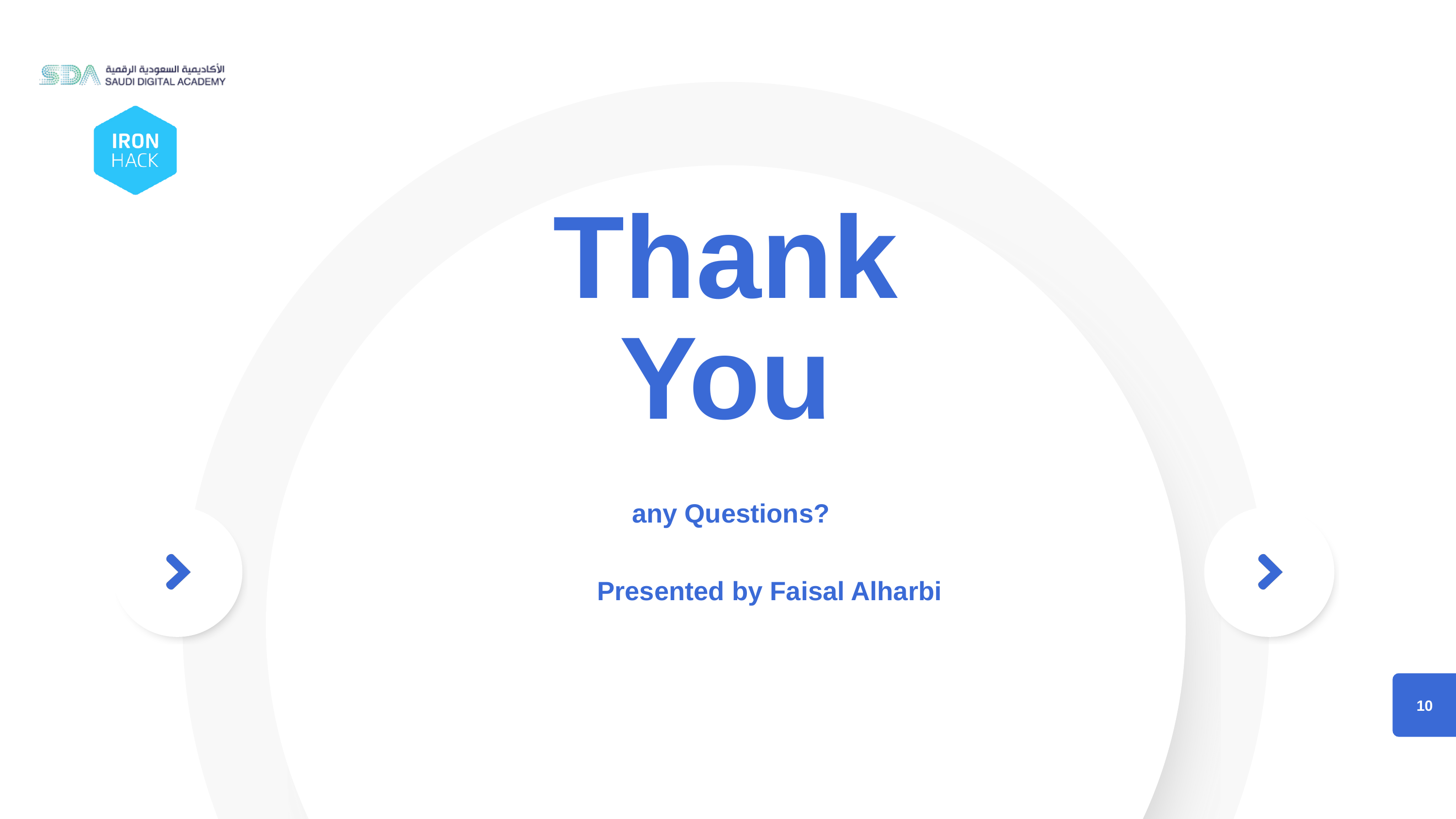

Presented by Faisal Alharbi
Thank
You

any Questions?

10